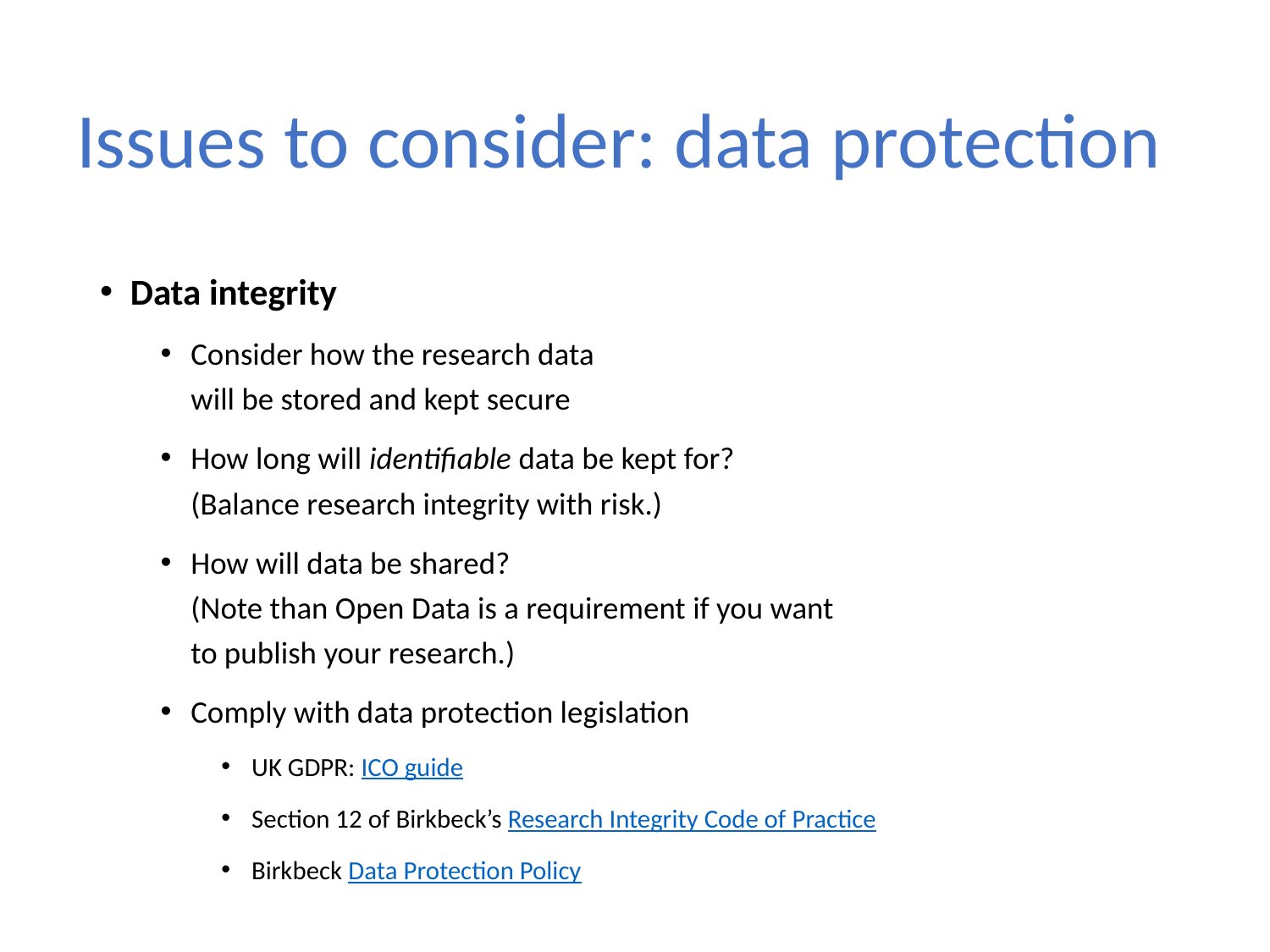

# Issues to consider: data protection
Data integrity
Consider how the research data
will be stored and kept secure
How long will identifiable data be kept for?
(Balance research integrity with risk.)
How will data be shared?
(Note than Open Data is a requirement if you want
to publish your research.)
Comply with data protection legislation
UK GDPR: ICO guide
Section 12 of Birkbeck’s Research Integrity Code of Practice
Birkbeck Data Protection Policy